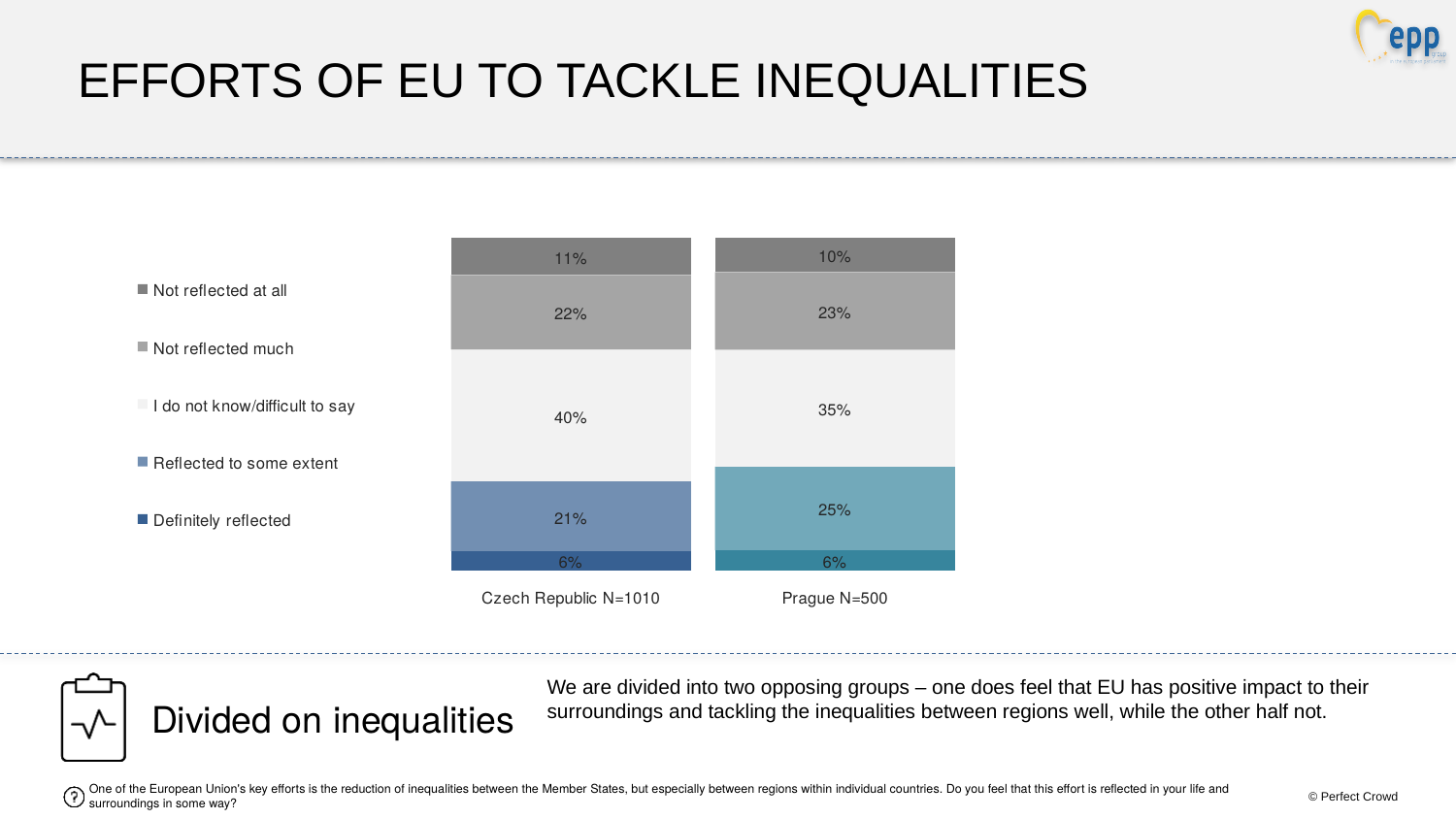

EFFORTS OF EU TO TACKLE INEQUALITIES

### Chart

| Category | Definitely reflected | Reflected to some extent | I do not know/difficult to say | Not reflected much | Not reflected at all |
|---|---|---|---|---|---|
| Czech Republic N=1010 | 0.05739091537930562 | 0.20964312540976915 | 0.39828956448855274 | 0.2240012983961993 | 0.11067509632617294 |
| Prague N=500 | 0.06 | 0.252 | 0.352 | 0.234 | 0.102 |
Divided on inequalities
We are divided into two opposing groups – one does feel that EU has positive impact to their surroundings and tackling the inequalities between regions well, while the other half not.
One of the European Union's key efforts is the reduction of inequalities between the Member States, but especially between regions within individual countries. Do you feel that this effort is reflected in your life and surroundings in some way?